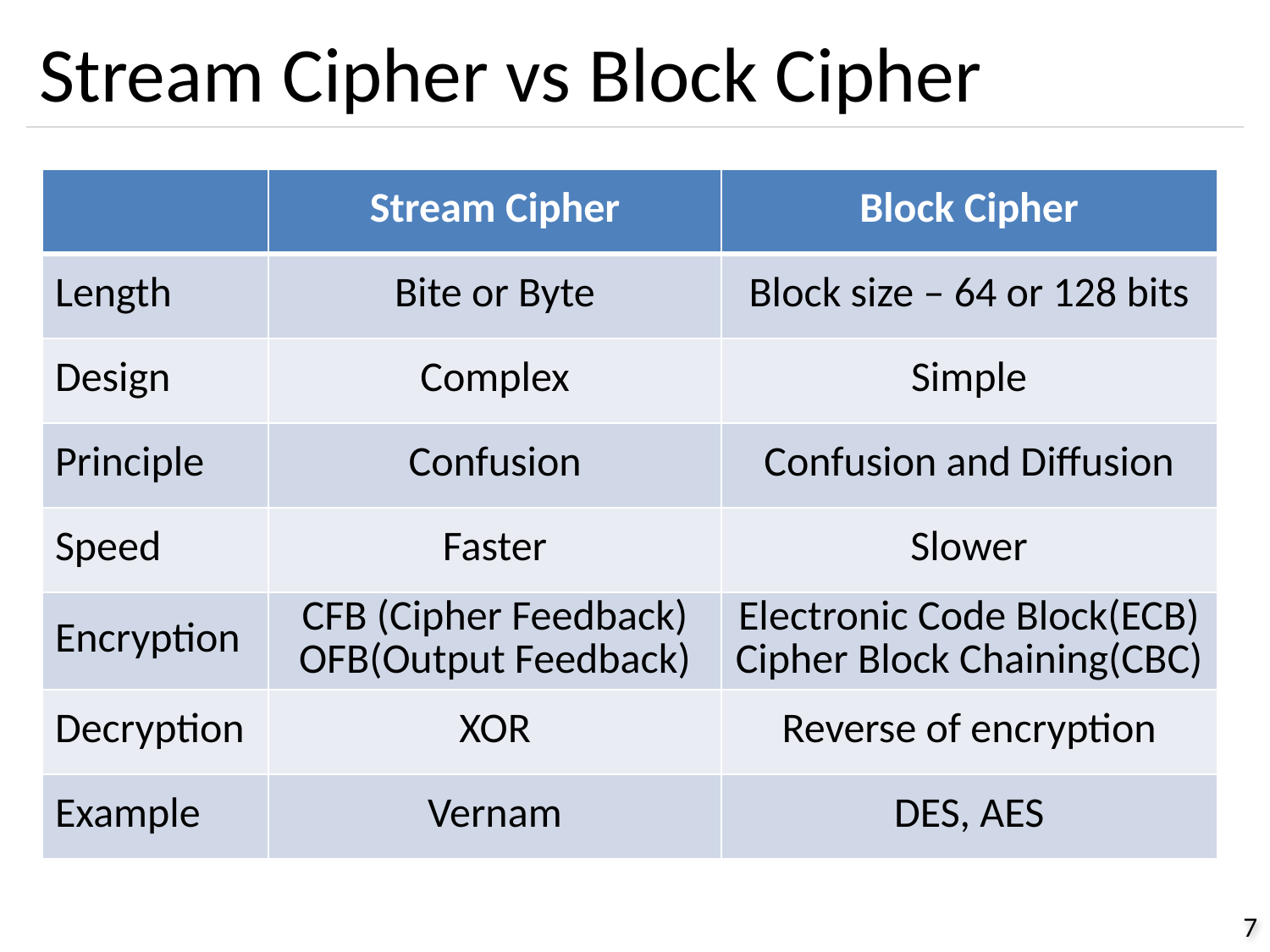

# Stream Cipher vs Block Cipher
|  | Stream Cipher | Block Cipher |
| --- | --- | --- |
| Length | Bite or Byte | Block size – 64 or 128 bits |
| Design | Complex | Simple |
| Principle | Confusion | Confusion and Diffusion |
| Speed | Faster | Slower |
| Encryption | CFB (Cipher Feedback) OFB(Output Feedback) | Electronic Code Block(ECB) Cipher Block Chaining(CBC) |
| Decryption | XOR | Reverse of encryption |
| Example | Vernam | DES, AES |